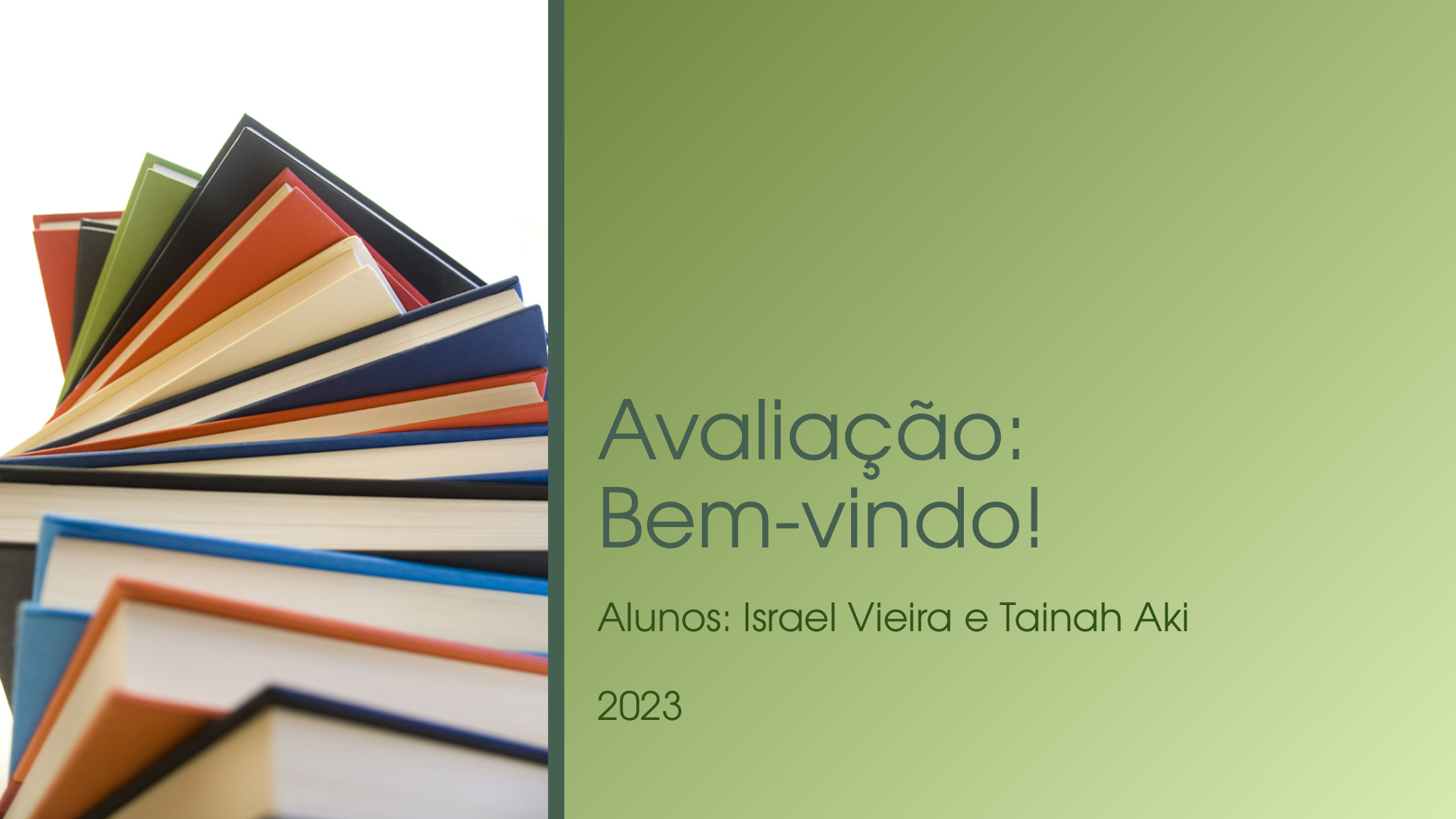

# Avaliação: Bem-vindo!
Alunos: Israel Vieira e Tainah Aki

2023